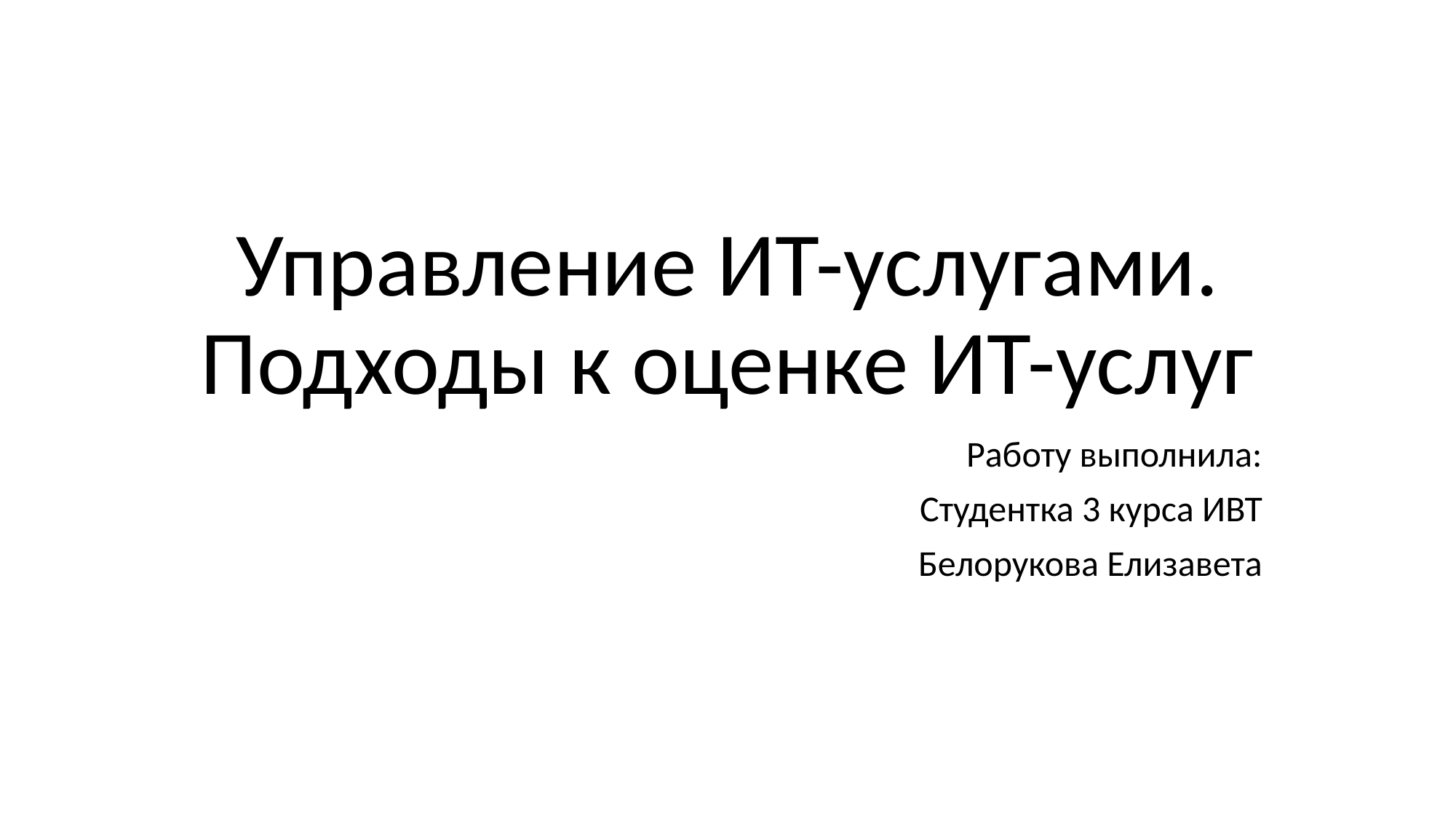

# Управление ИТ-услугами. Подходы к оценке ИТ-услуг
Работу выполнила:
Студентка 3 курса ИВТ
Белорукова Елизавета